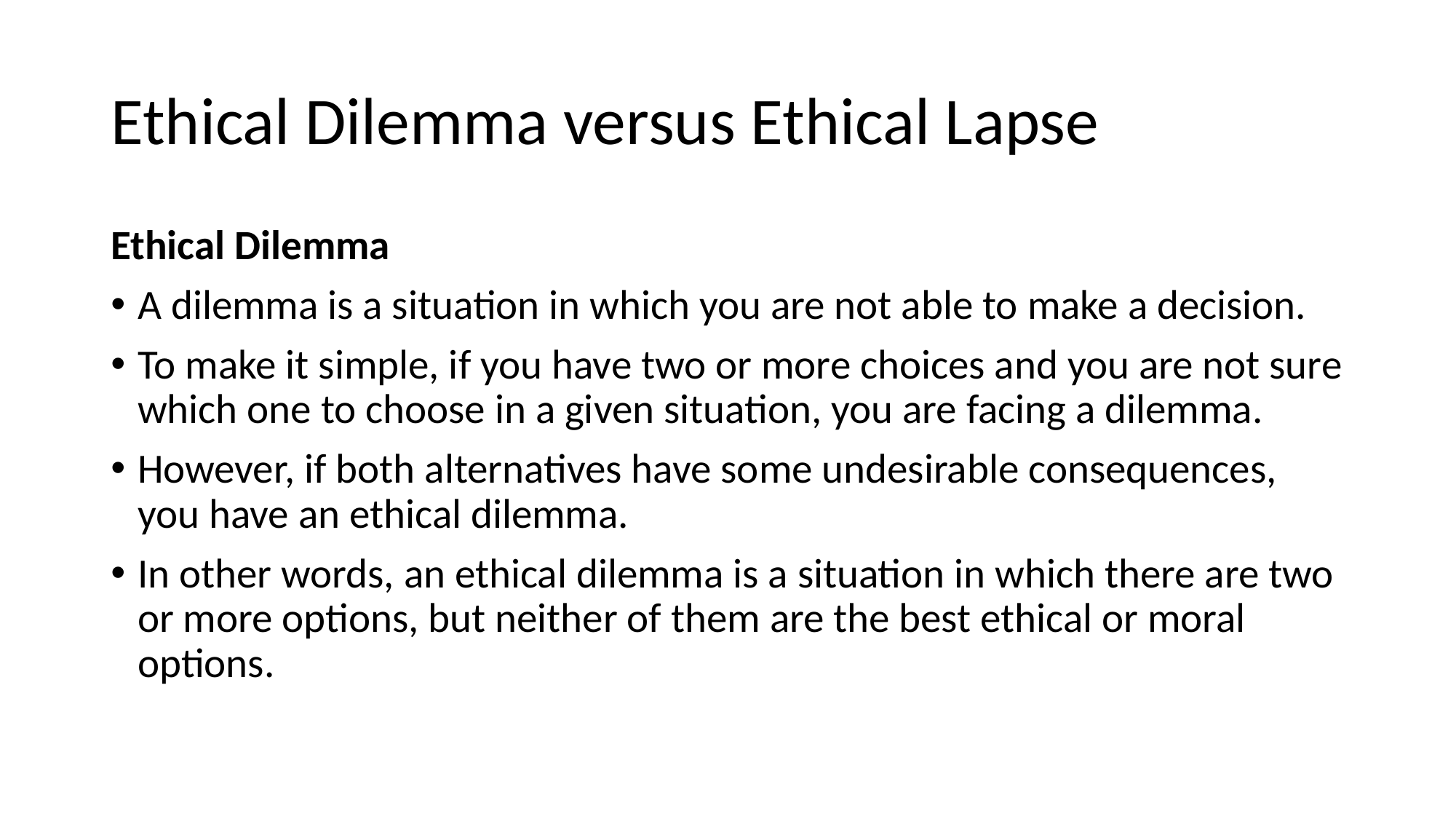

# Ethical Dilemma versus Ethical Lapse
Ethical Dilemma
A dilemma is a situation in which you are not able to make a decision.
To make it simple, if you have two or more choices and you are not sure which one to choose in a given situation, you are facing a dilemma.
However, if both alternatives have some undesirable consequences, you have an ethical dilemma.
In other words, an ethical dilemma is a situation in which there are two or more options, but neither of them are the best ethical or moral options.